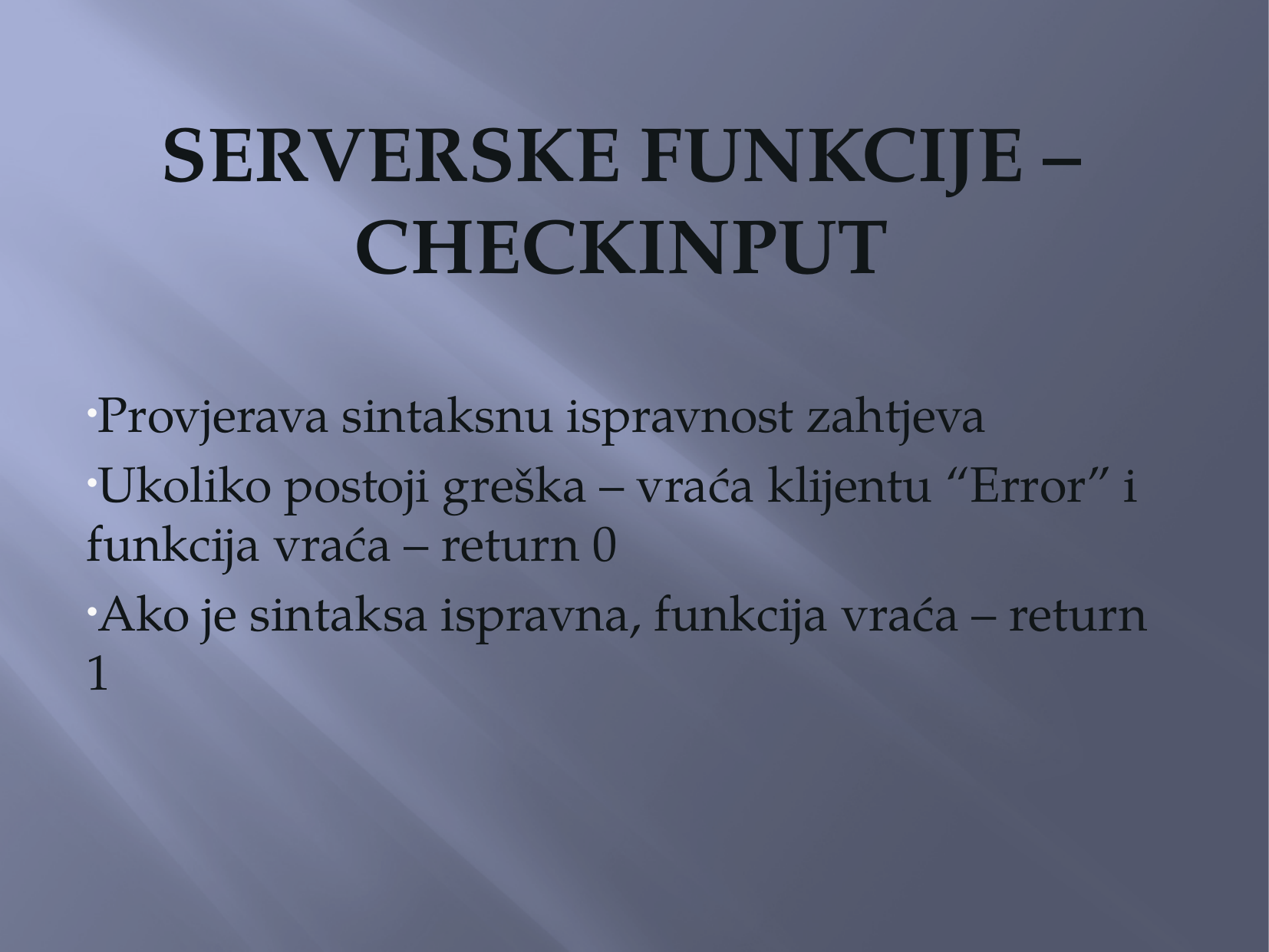

# Serverske funkcije – CheckInput
Provjerava sintaksnu ispravnost zahtjeva
Ukoliko postoji greška – vraća klijentu “Error” i  funkcija vraća – return 0
Ako je sintaksa ispravna, funkcija vraća – return 1